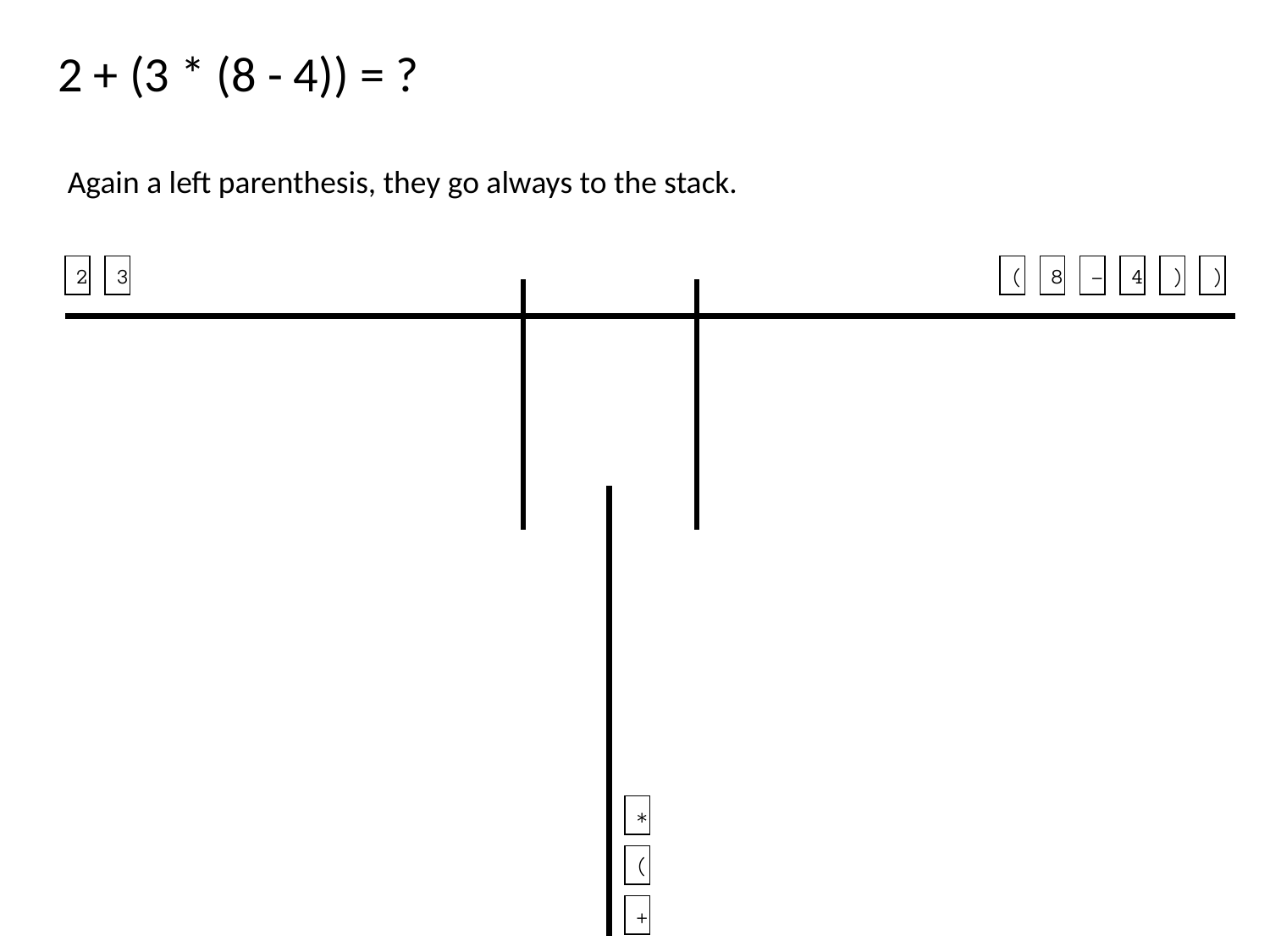

2 + (3 * (8 - 4)) = ?
Again a left parenthesis, they go always to the stack.
2
3
(
8
-
4
)
)
*
(
+